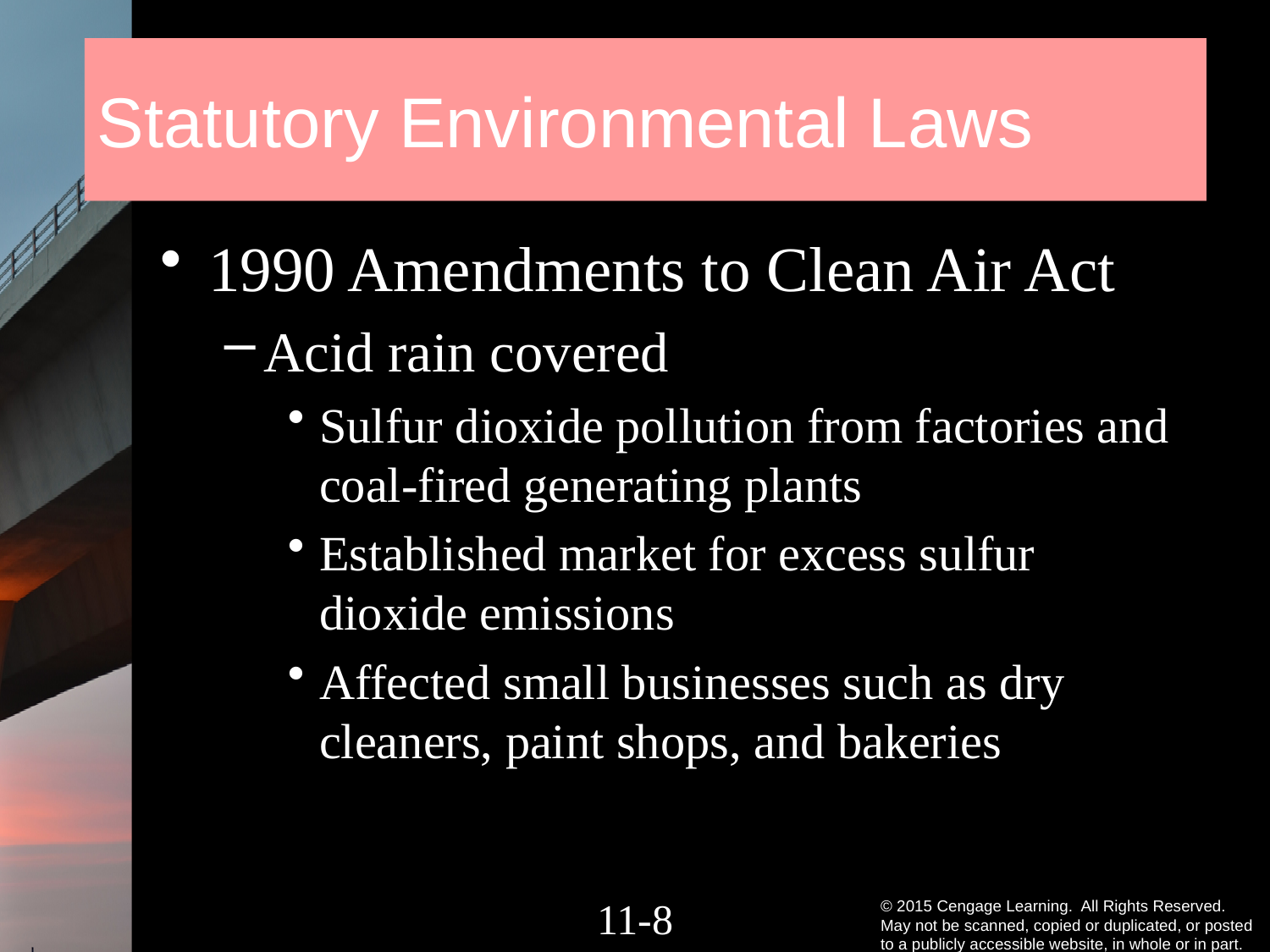

# Statutory Environmental Laws
1990 Amendments to Clean Air Act
Acid rain covered
Sulfur dioxide pollution from factories and coal-fired generating plants
Established market for excess sulfur dioxide emissions
Affected small businesses such as dry cleaners, paint shops, and bakeries
11-8